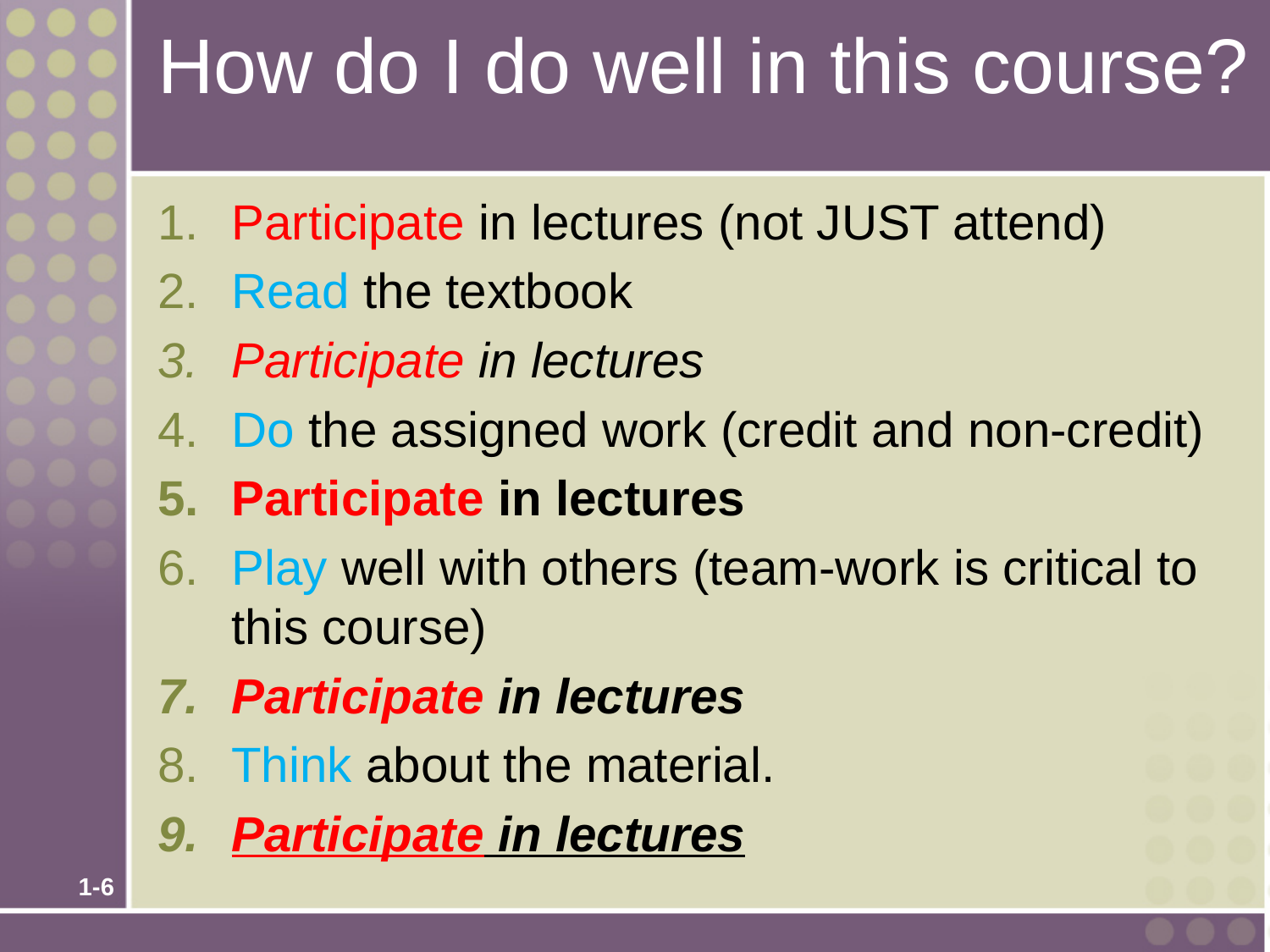

# How do I do well in this course?
Participate in lectures (not JUST attend)
Read the textbook
Participate in lectures
Do the assigned work (credit and non-credit)
Participate in lectures
Play well with others (team-work is critical to this course)
Participate in lectures
Think about the material.
Participate in lectures
1-6